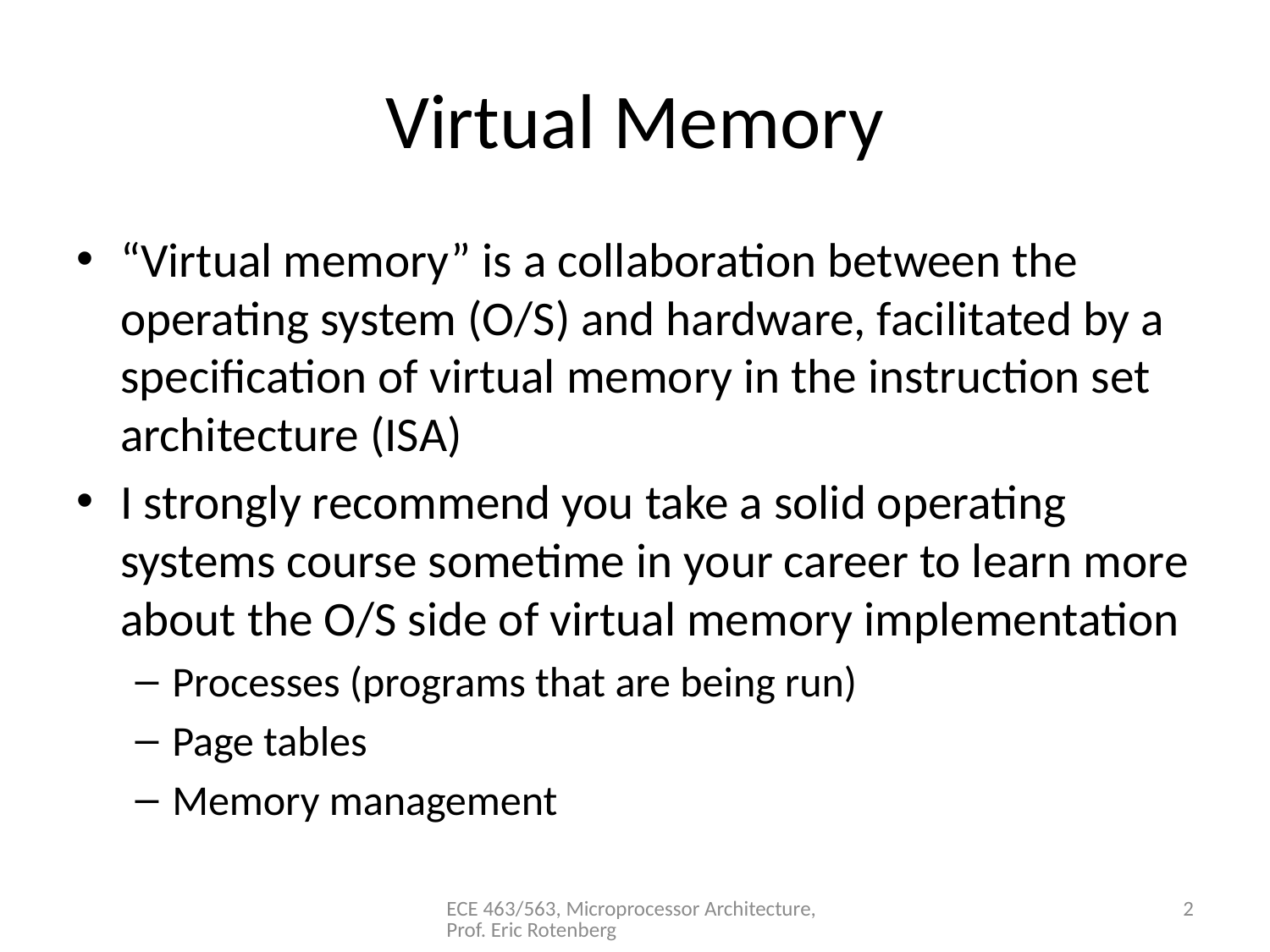

# Virtual Memory
“Virtual memory” is a collaboration between the operating system (O/S) and hardware, facilitated by a specification of virtual memory in the instruction set architecture (ISA)
I strongly recommend you take a solid operating systems course sometime in your career to learn more about the O/S side of virtual memory implementation
Processes (programs that are being run)
Page tables
Memory management
ECE 463/563, Microprocessor Architecture, Prof. Eric Rotenberg
2